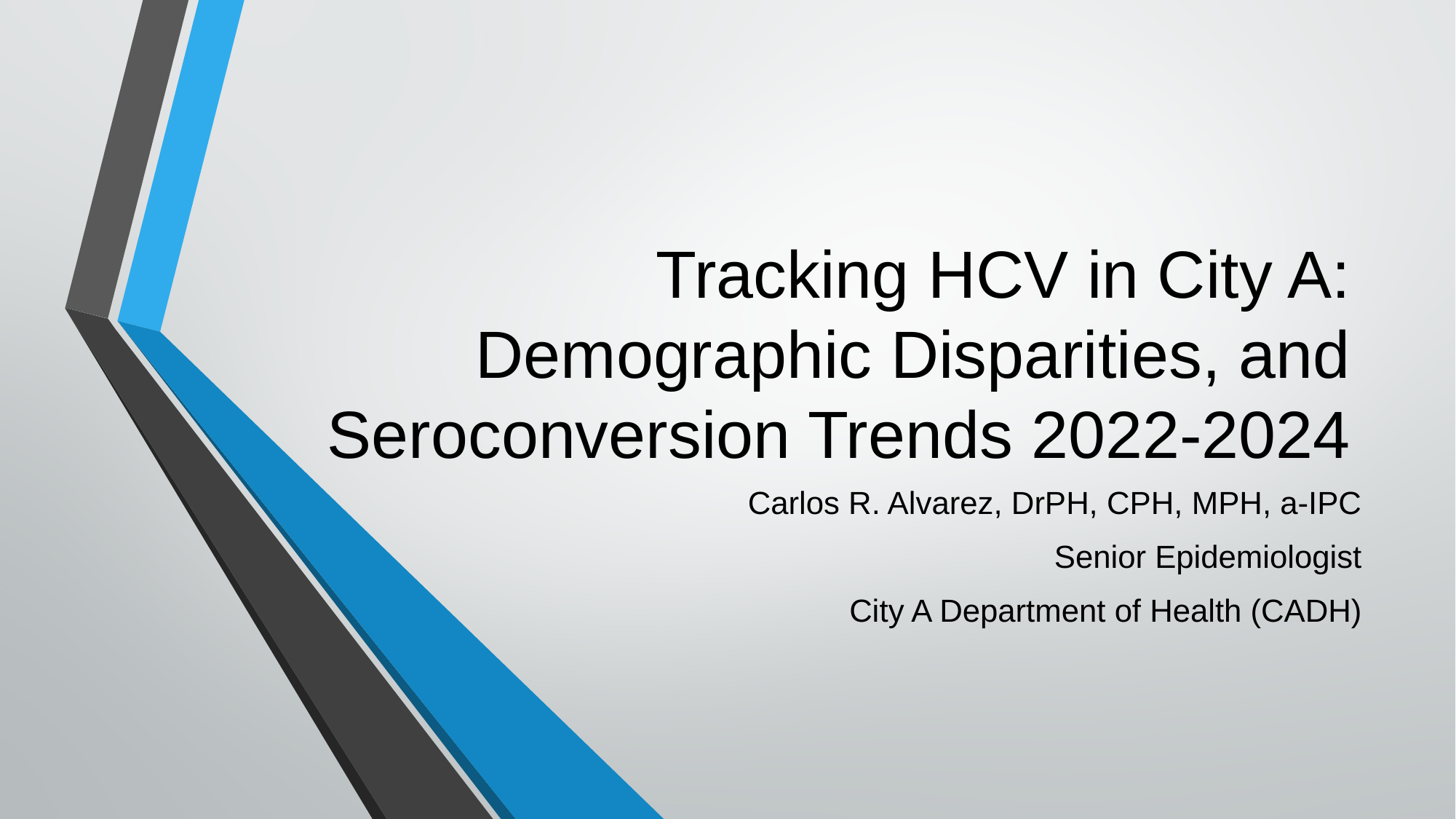

# Tracking HCV in City A: Demographic Disparities, and Seroconversion Trends 2022-2024
Carlos R. Alvarez, DrPH, CPH, MPH, a-IPC
Senior Epidemiologist
City A Department of Health (CADH)